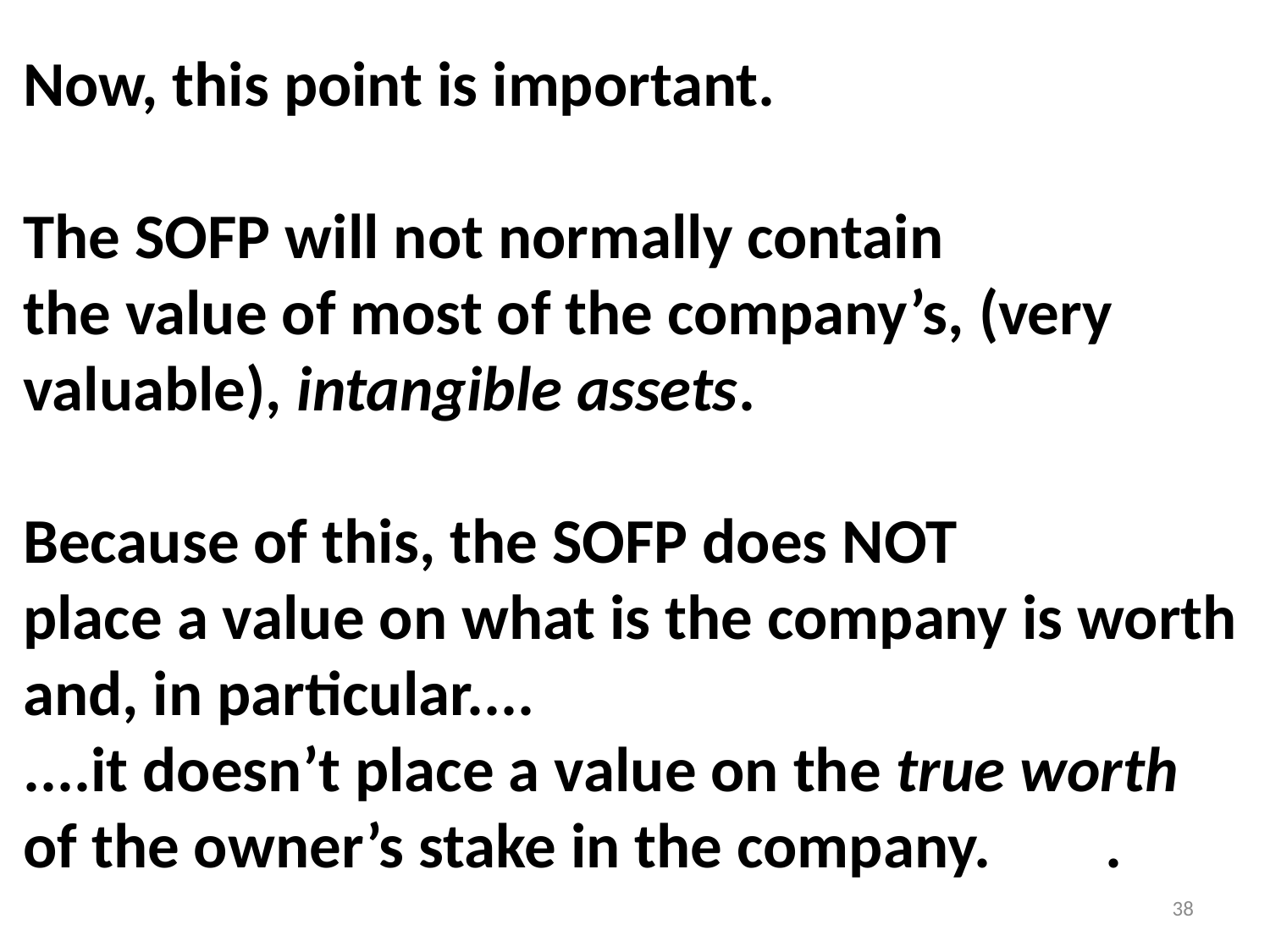

Now, this point is important.

The SOFP will not normally contain
the value of most of the company’s, (very
valuable), intangible assets.

Because of this, the SOFP does NOT
place a value on what is the company is worth
and, in particular....
....it doesn’t place a value on the true worth
of the owner’s stake in the company.        .
38